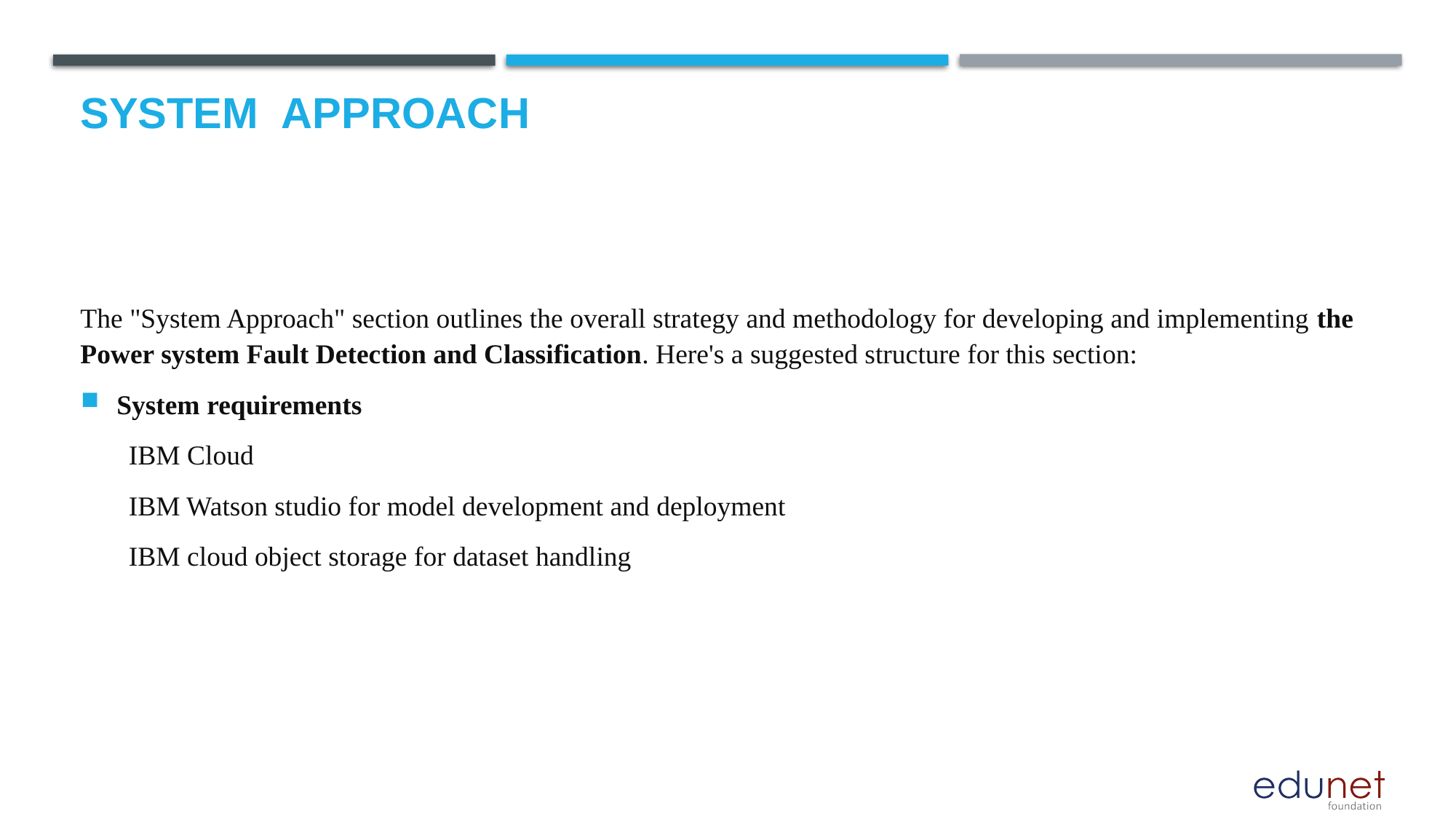

# System  Approach
The "System Approach" section outlines the overall strategy and methodology for developing and implementing the Power system Fault Detection and Classification. Here's a suggested structure for this section:
System requirements
       IBM Cloud
       IBM Watson studio for model development and deployment
       IBM cloud object storage for dataset handling